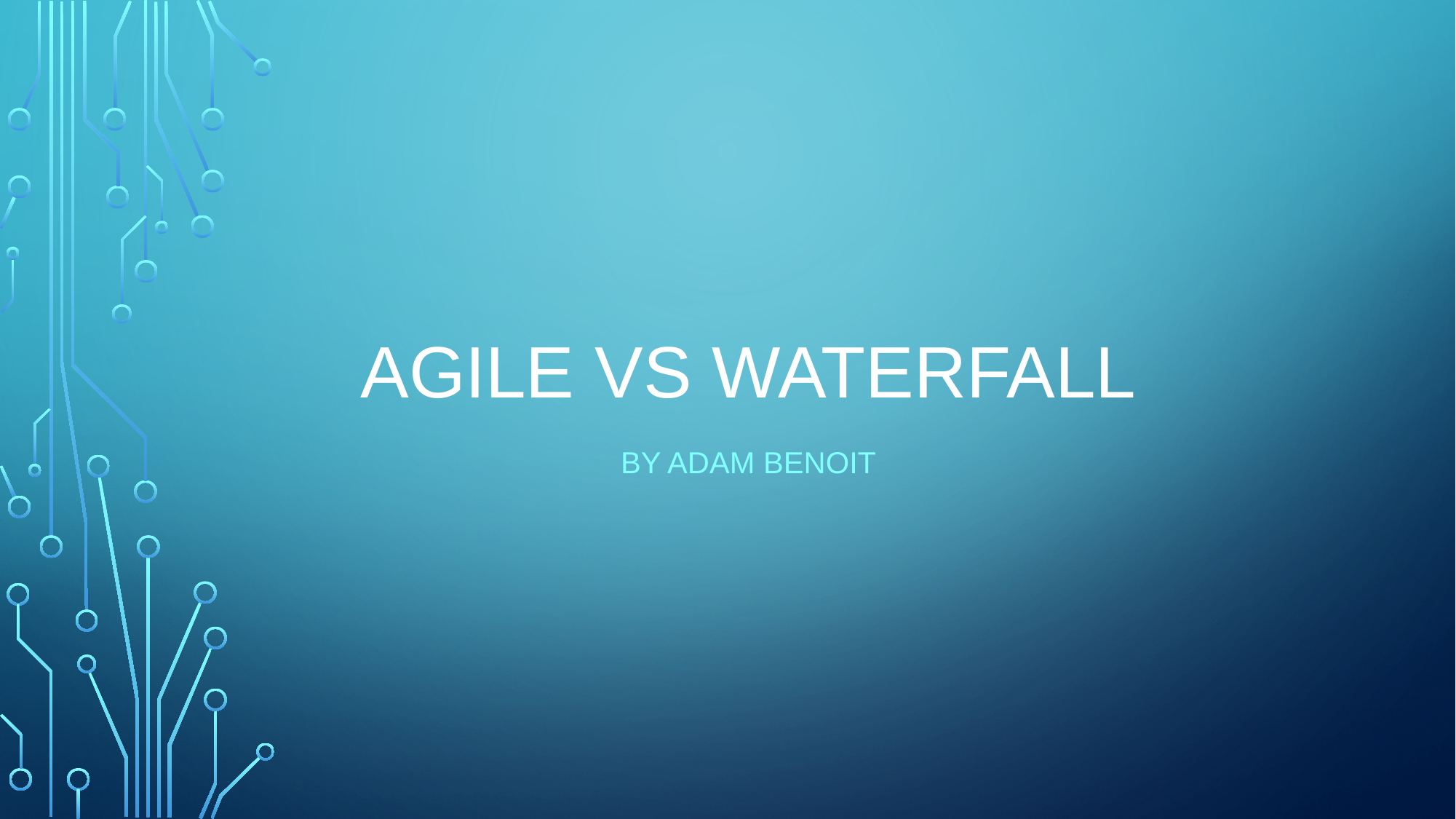

# Agile vs Waterfall
BY Adam Benoit